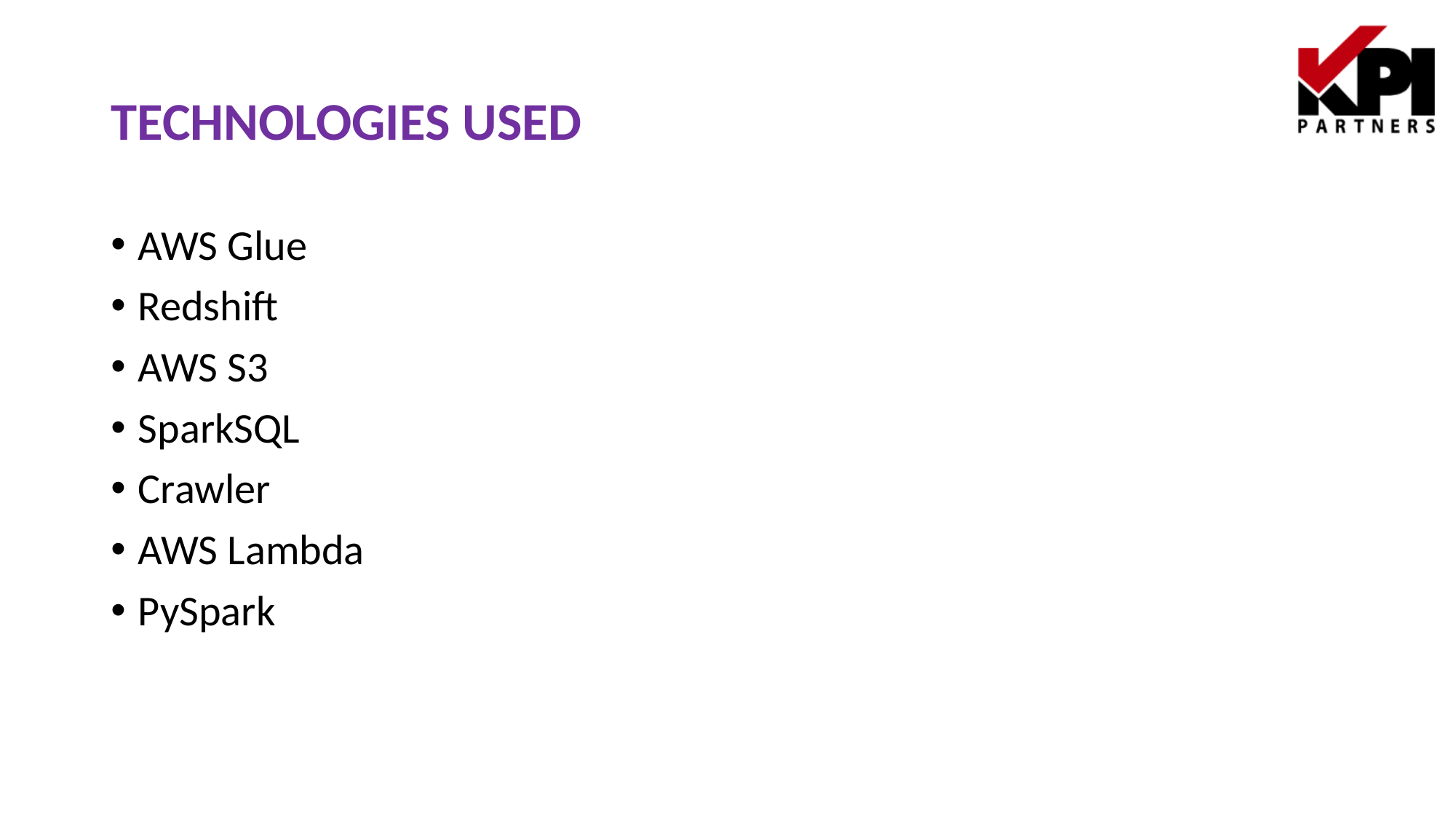

# TECHNOLOGIES USED
AWS Glue
Redshift
AWS S3
SparkSQL
Crawler
AWS Lambda
PySpark